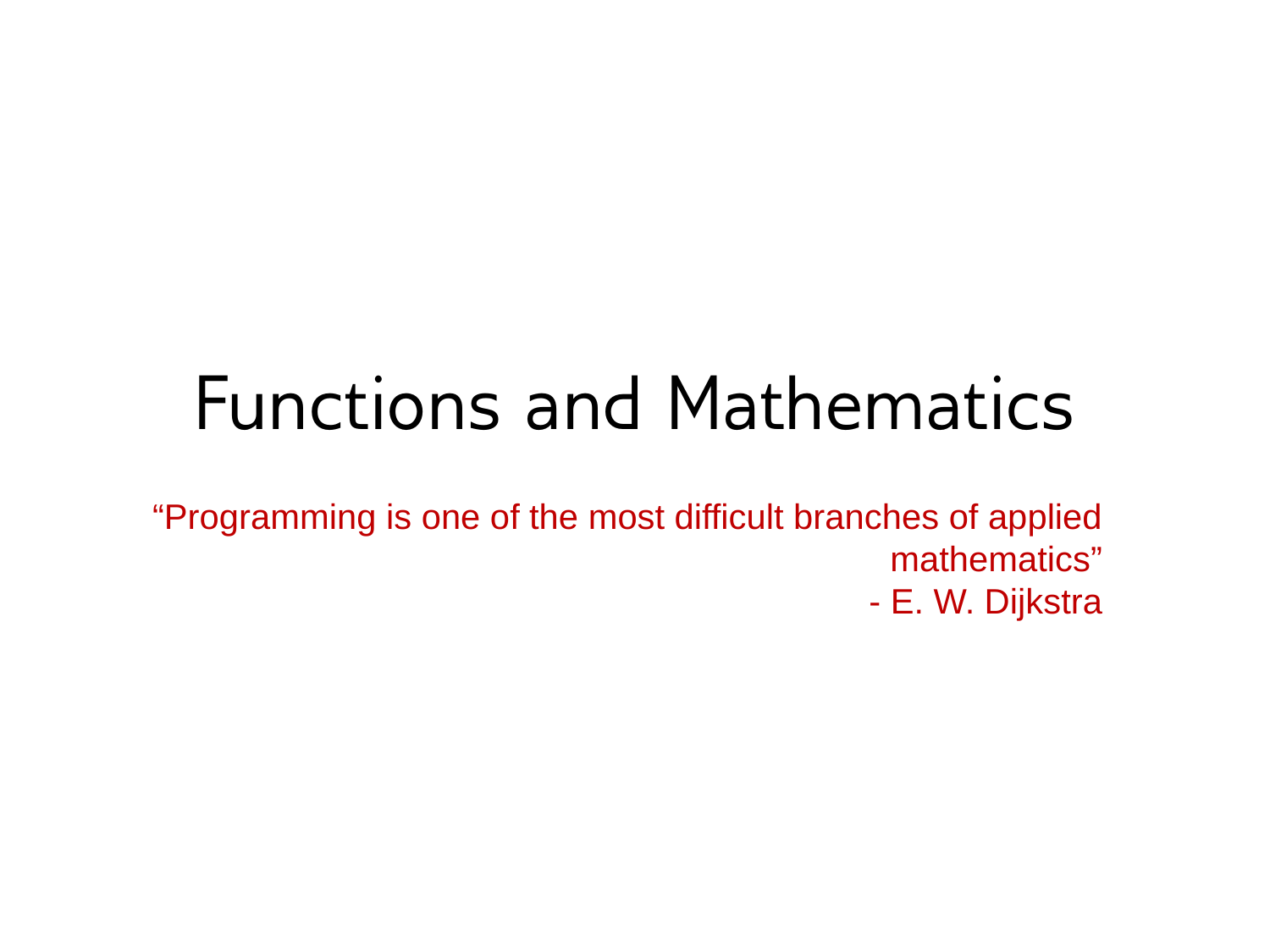

# Functions and Mathematics
“Programming is one of the most difficult branches of applied mathematics”
- E. W. Dijkstra